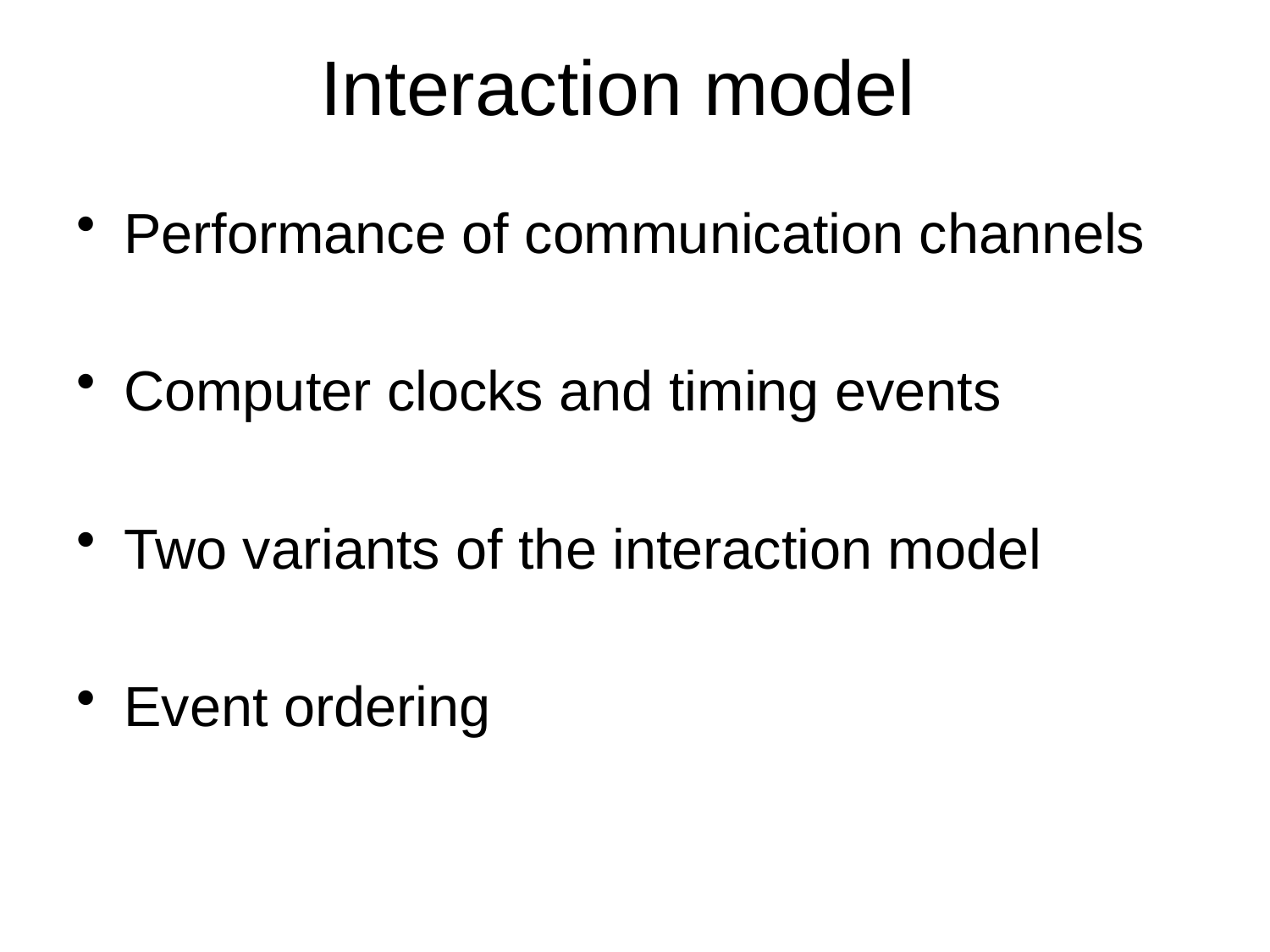

# Interaction model
Performance of communication channels

Computer clocks and timing events

Two variants of the interaction model

Event ordering